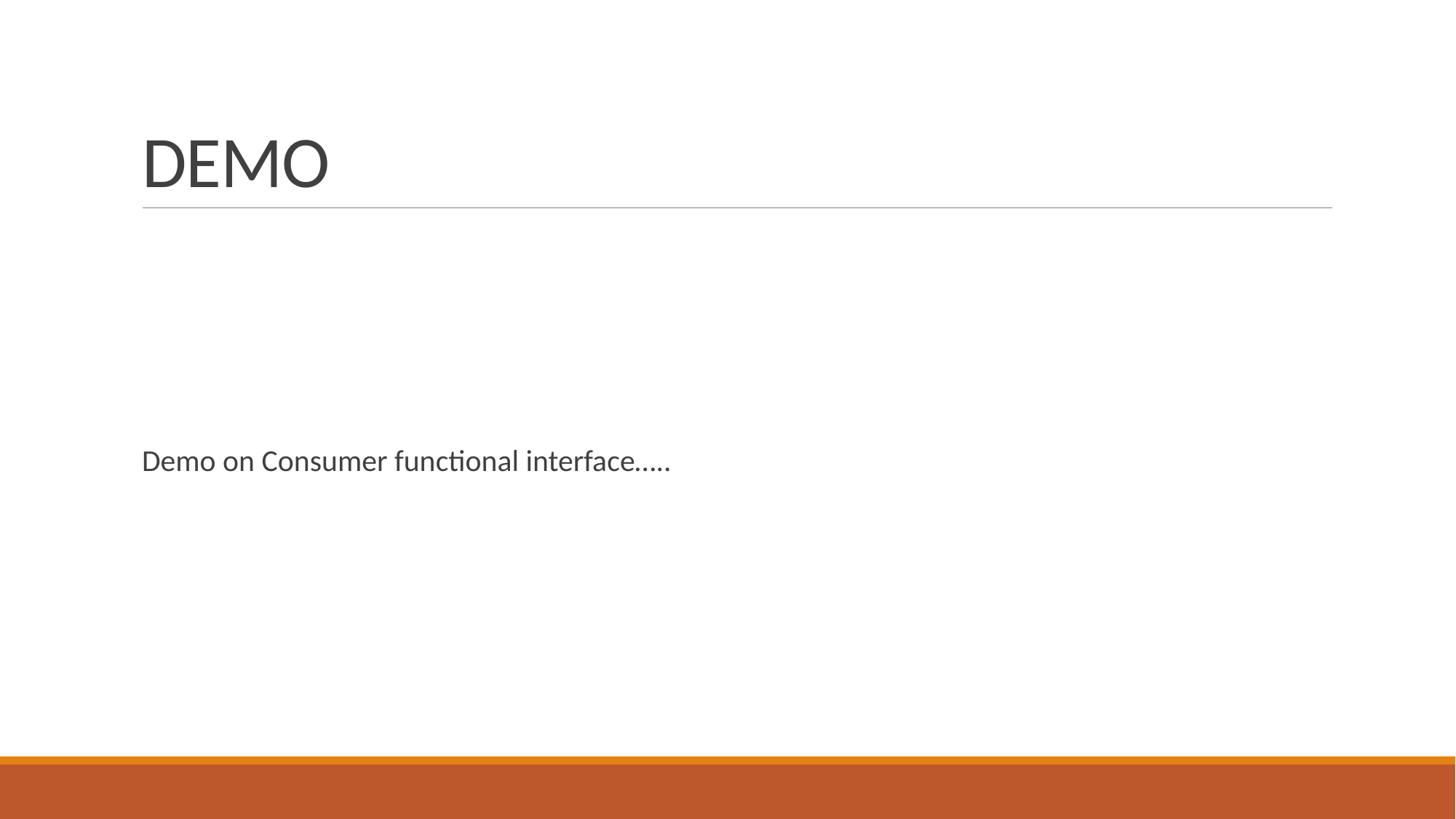

# DEMO

Demo on Consumer functional interface…..